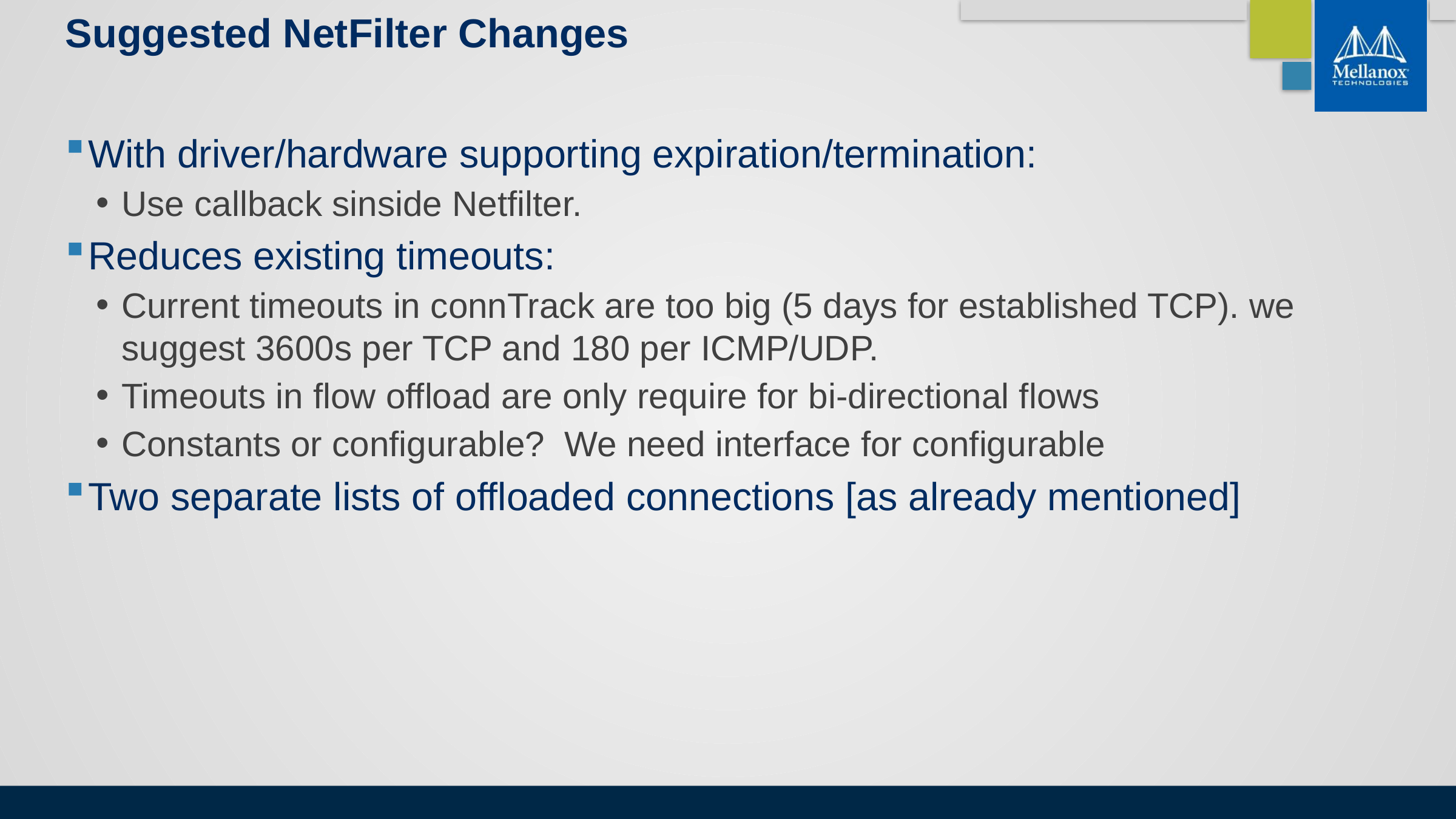

# Suggested NetFilter Changes
With driver/hardware supporting expiration/termination:
Use callback sinside Netfilter.
Reduces existing timeouts:
Current timeouts in connTrack are too big (5 days for established TCP). we suggest 3600s per TCP and 180 per ICMP/UDP.
Timeouts in flow offload are only require for bi-directional flows
Constants or configurable?  We need interface for configurable
Two separate lists of offloaded connections [as already mentioned]